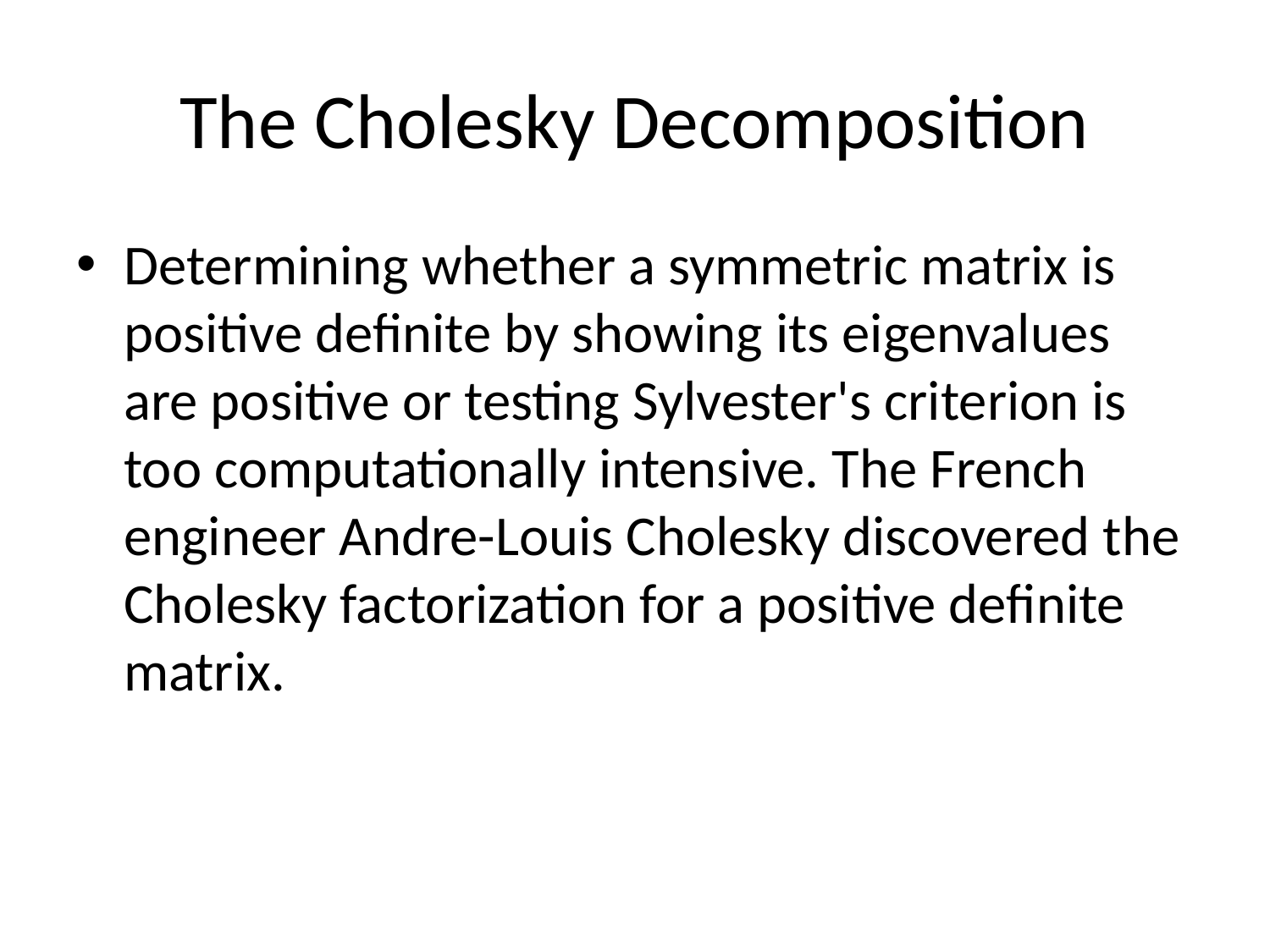

# The Cholesky Decomposition
Determining whether a symmetric matrix is positive definite by showing its eigenvalues are positive or testing Sylvester's criterion is too computationally intensive. The French engineer Andre-Louis Cholesky discovered the Cholesky factorization for a positive definite matrix.